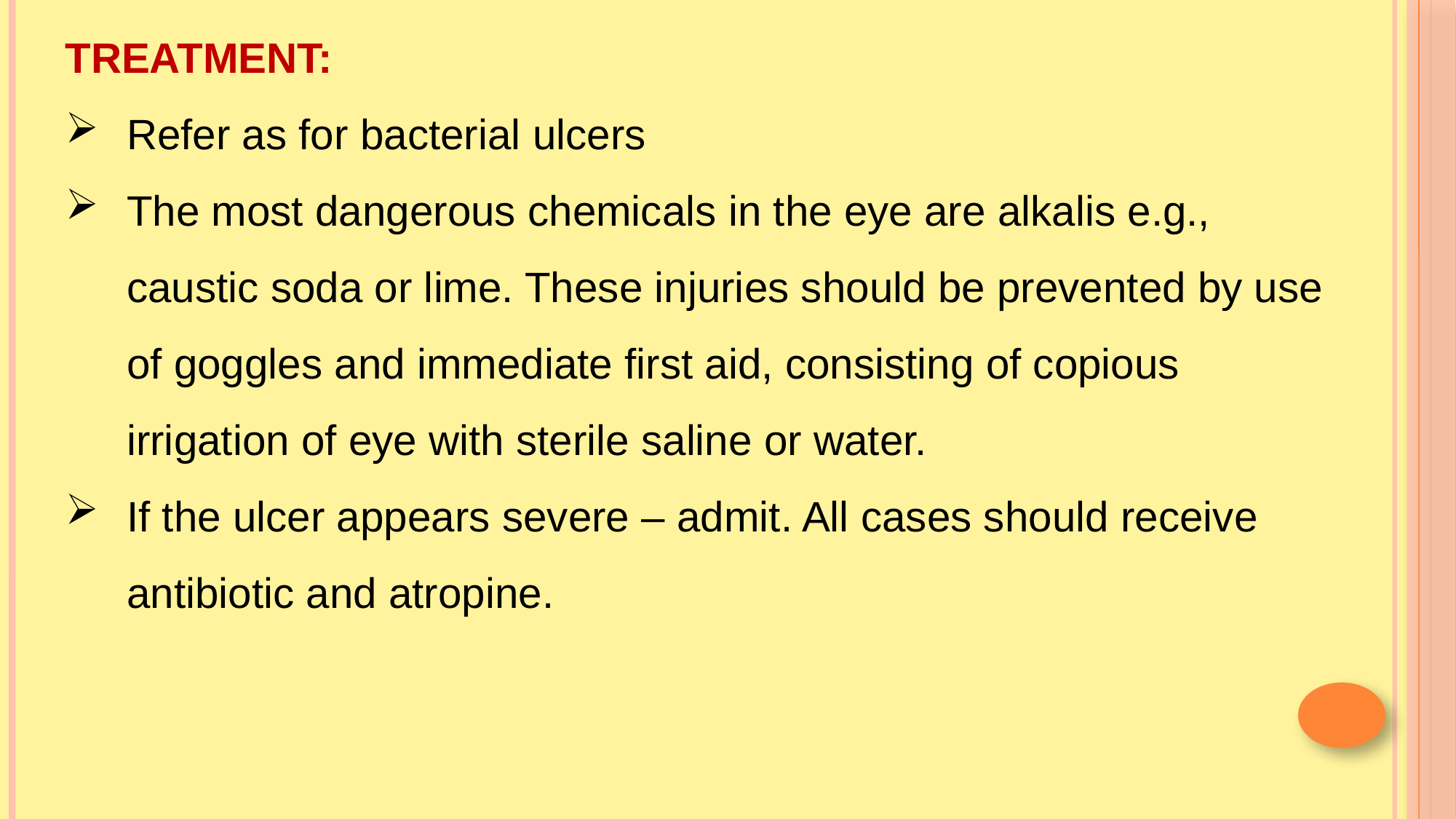

TREATMENT:
Refer as for bacterial ulcers
The most dangerous chemicals in the eye are alkalis e.g., caustic soda or lime. These injuries should be prevented by use of goggles and immediate first aid, consisting of copious irrigation of eye with sterile saline or water.
If the ulcer appears severe – admit. All cases should receive antibiotic and atropine.